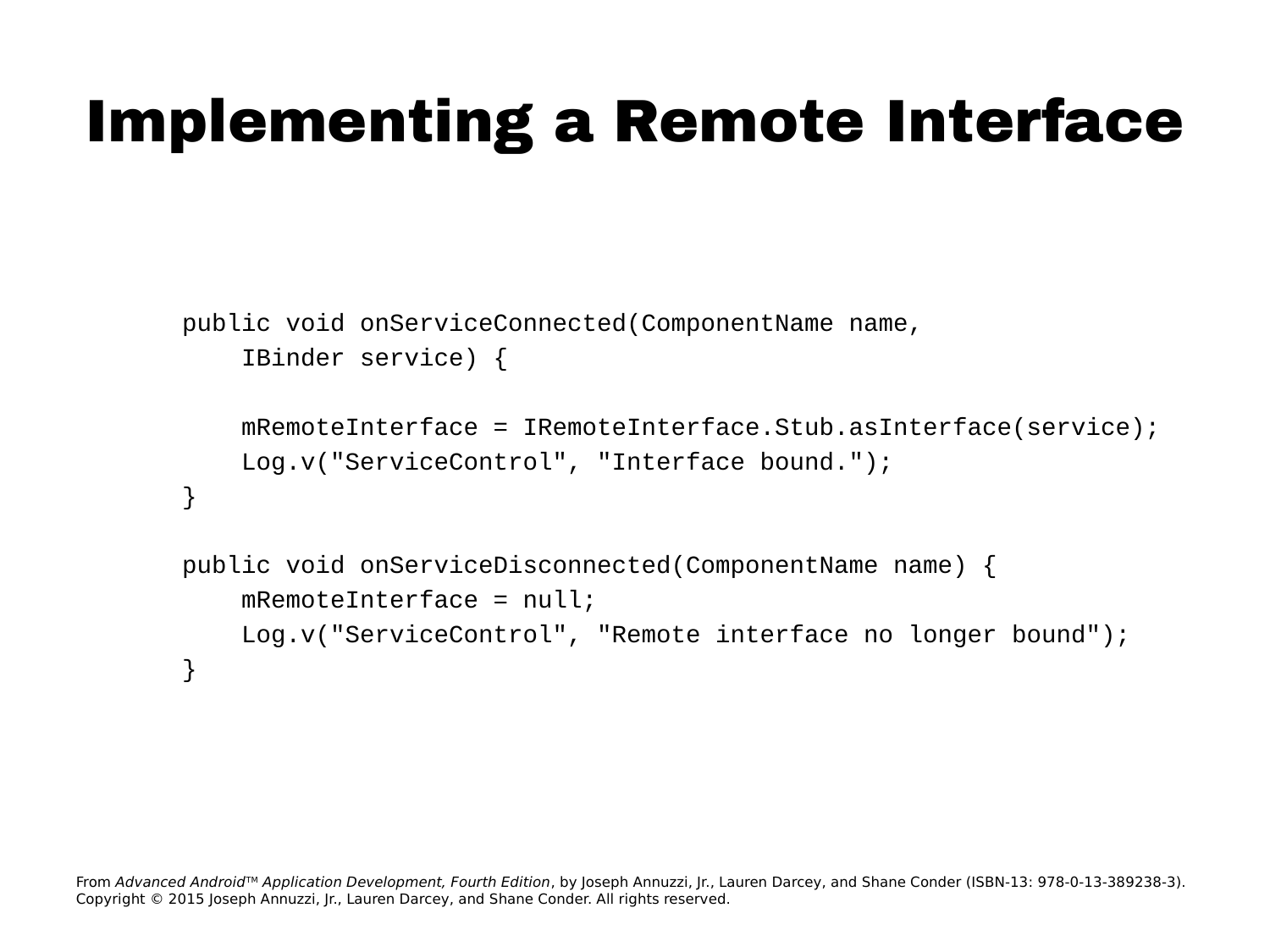

# Implementing a Remote Interface

public void onServiceConnected(ComponentName name,
    IBinder service) {

    mRemoteInterface = IRemoteInterface.Stub.asInterface(service);
    Log.v("ServiceControl", "Interface bound.");
}

public void onServiceDisconnected(ComponentName name) {
    mRemoteInterface = null;
    Log.v("ServiceControl", "Remote interface no longer bound");
}

From Advanced AndroidTM Application Development, Fourth Edition, by Joseph Annuzzi, Jr., Lauren Darcey, and Shane Conder (ISBN-13: 978-0-13-389238-3). Copyright © 2015 Joseph Annuzzi, Jr., Lauren Darcey, and Shane Conder. All rights reserved.